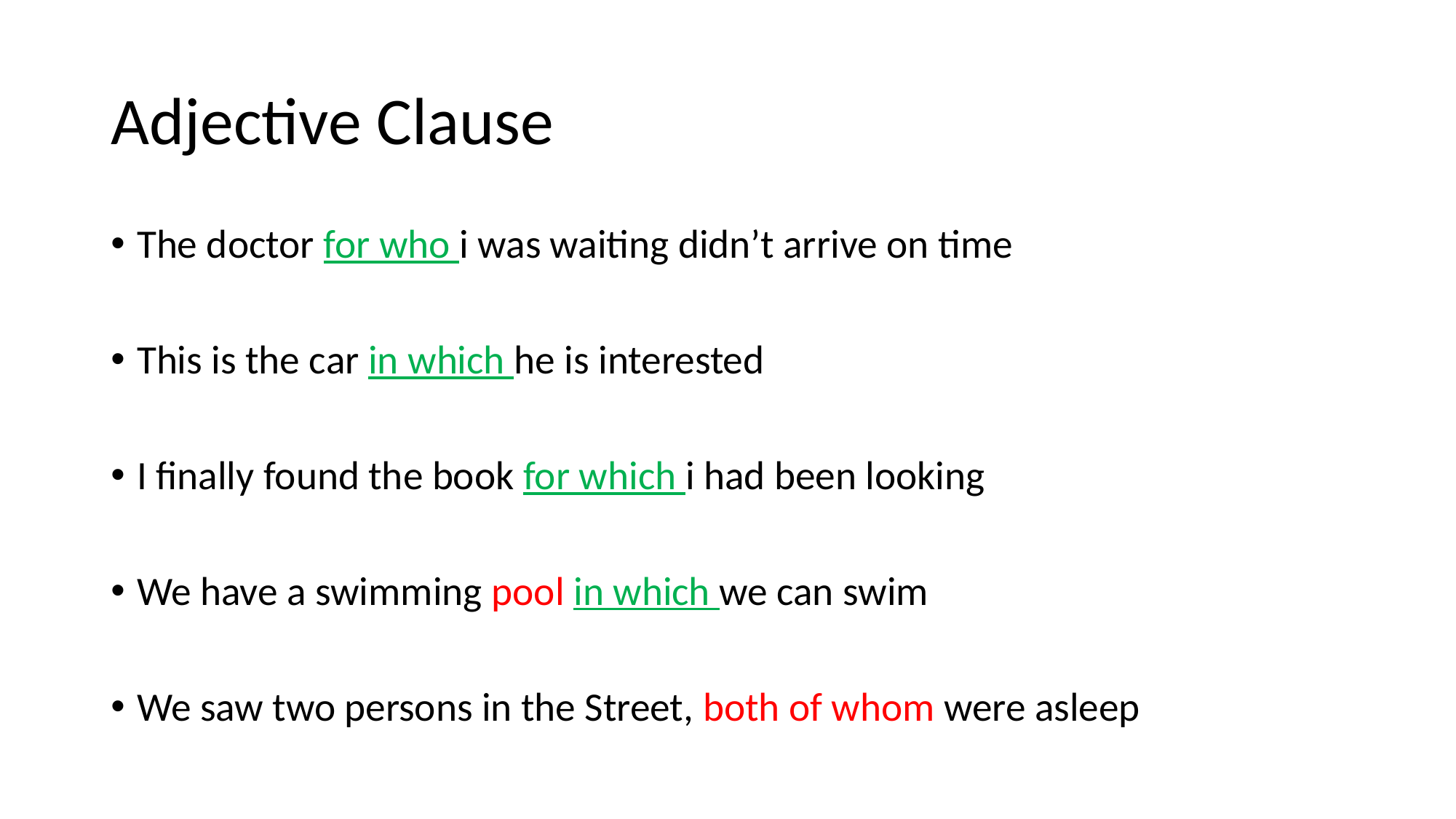

# Adjective Clause
The doctor for who i was waiting didn’t arrive on time

This is the car in which he is interested

I finally found the book for which i had been looking

We have a swimming pool in which we can swim

We saw two persons in the Street, both of whom were asleep